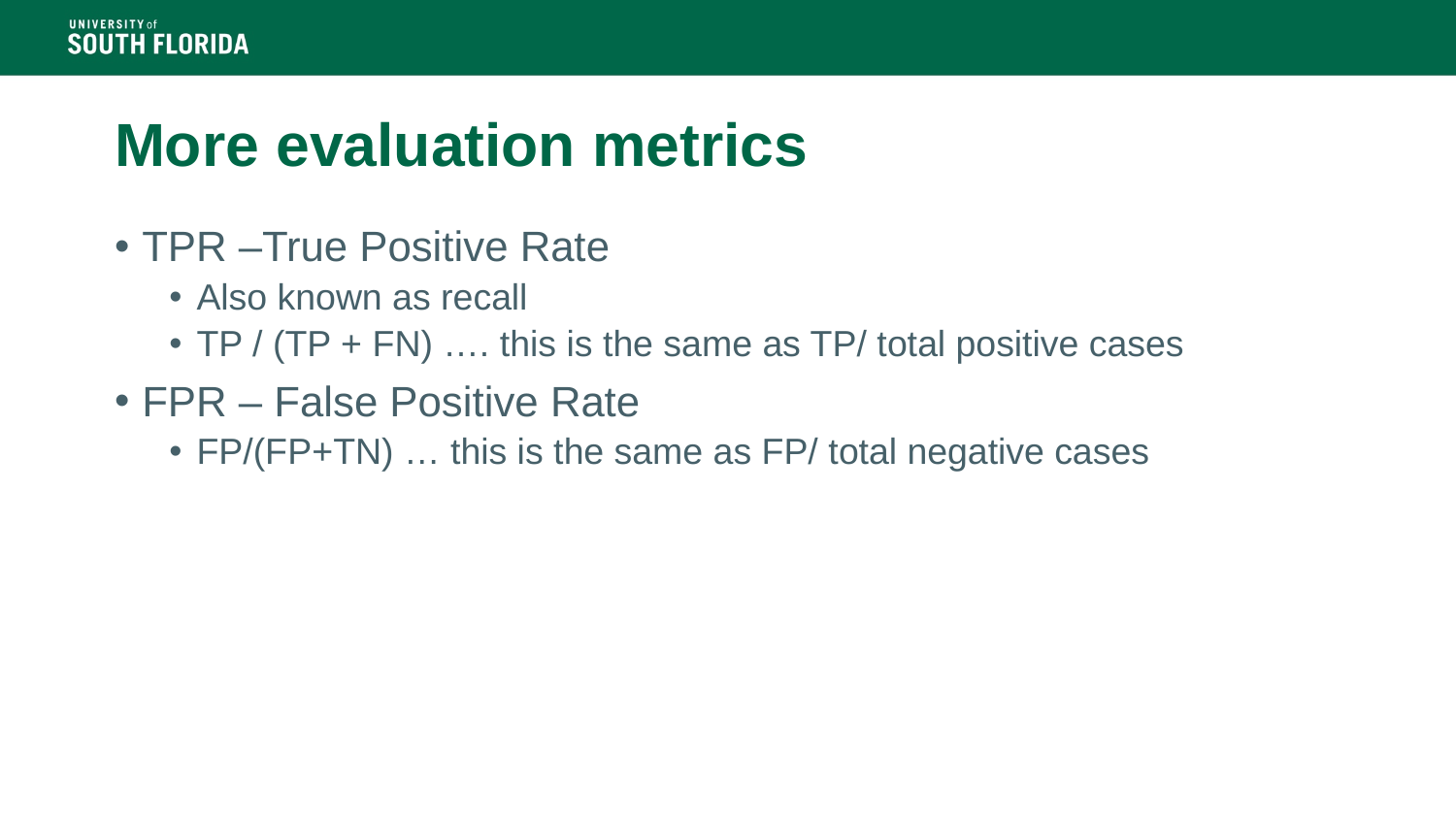

# More evaluation metrics
TPR –True Positive Rate
Also known as recall
TP / (TP + FN) …. this is the same as TP/ total positive cases
FPR – False Positive Rate
FP/(FP+TN) … this is the same as FP/ total negative cases